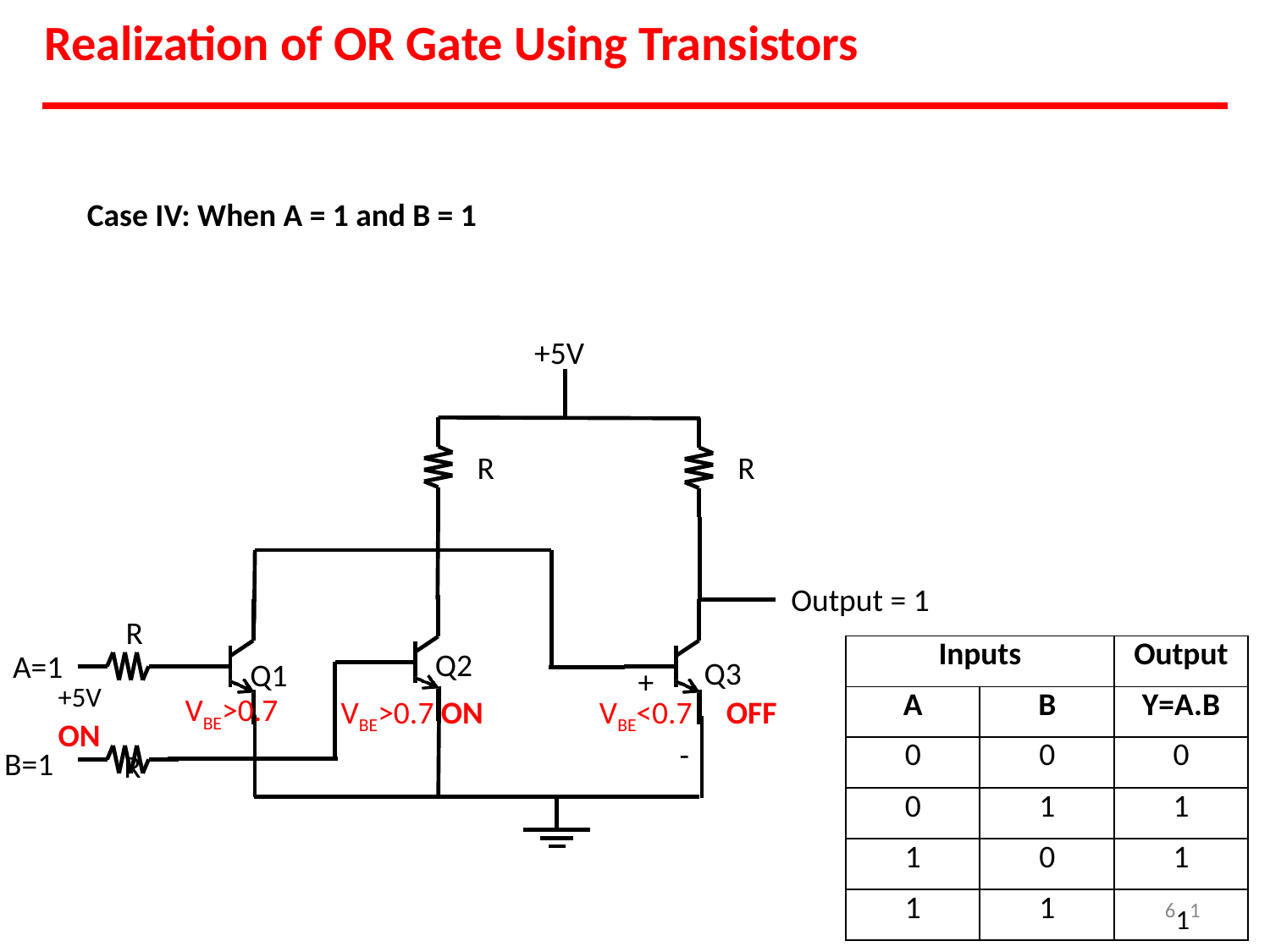

# Realization of OR Gate Using Transistors

Case IV: When A = 1 and B = 1
+5V

R
R

Output = 1

R
| Inputs |  | Output |
| --- | --- | --- |
| A | B | Y=A.B |
| 0 | 0 | 0 |
| 0 | 1 | 1 |
| 1 | 0 | 1 |
| 1 | 1 | 611 |

Q2
A=1

Q3
VBE<0.7	OFF

Q1
+

VBE>0.7 ON
+5V	VBE>0.7 ON
R

-
B=1